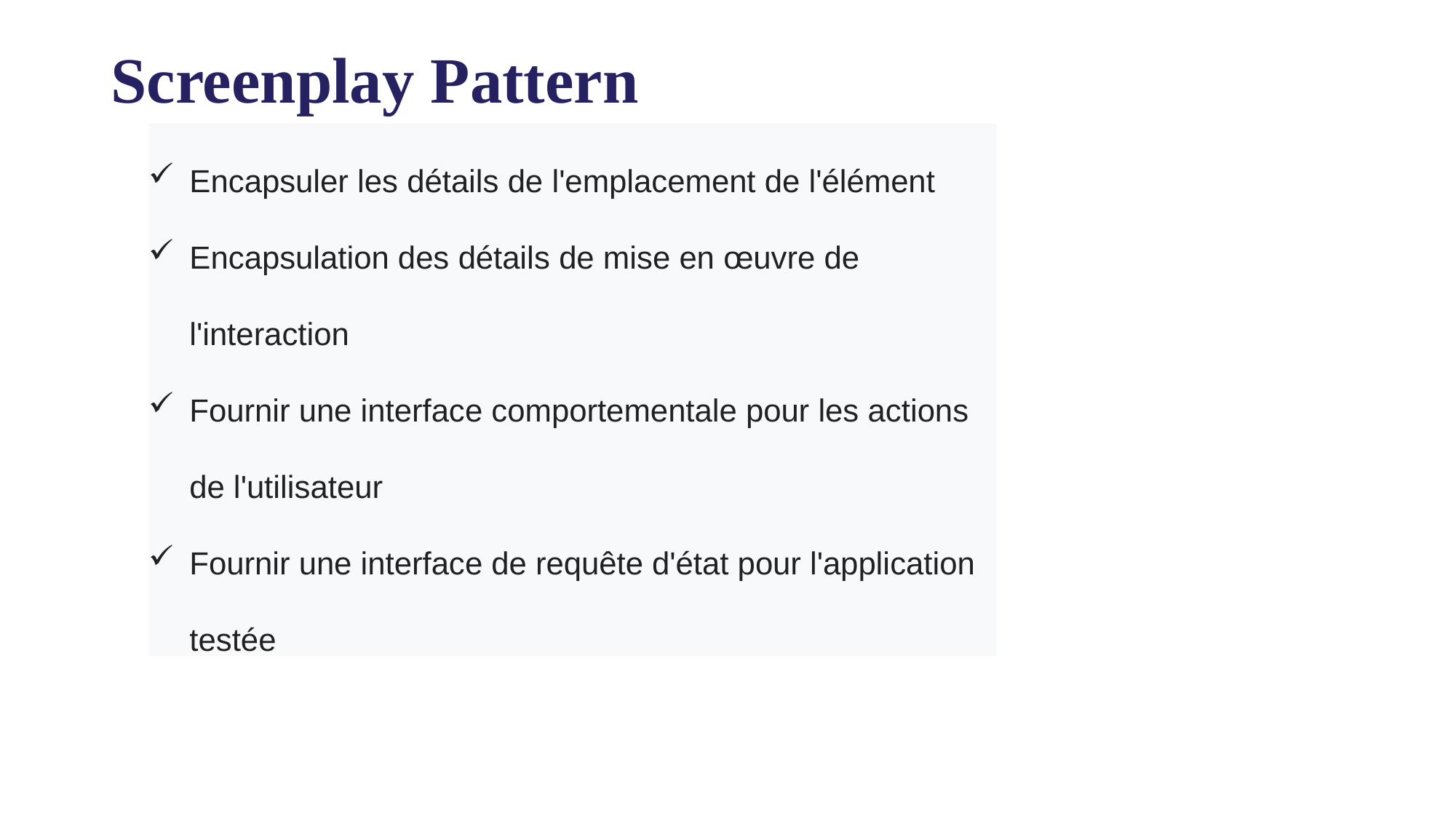

Screenplay Pattern
Encapsuler les détails de l'emplacement de l'élément
Encapsulation des détails de mise en œuvre de l'interaction
Fournir une interface comportementale pour les actions de l'utilisateur
Fournir une interface de requête d'état pour l'application testée